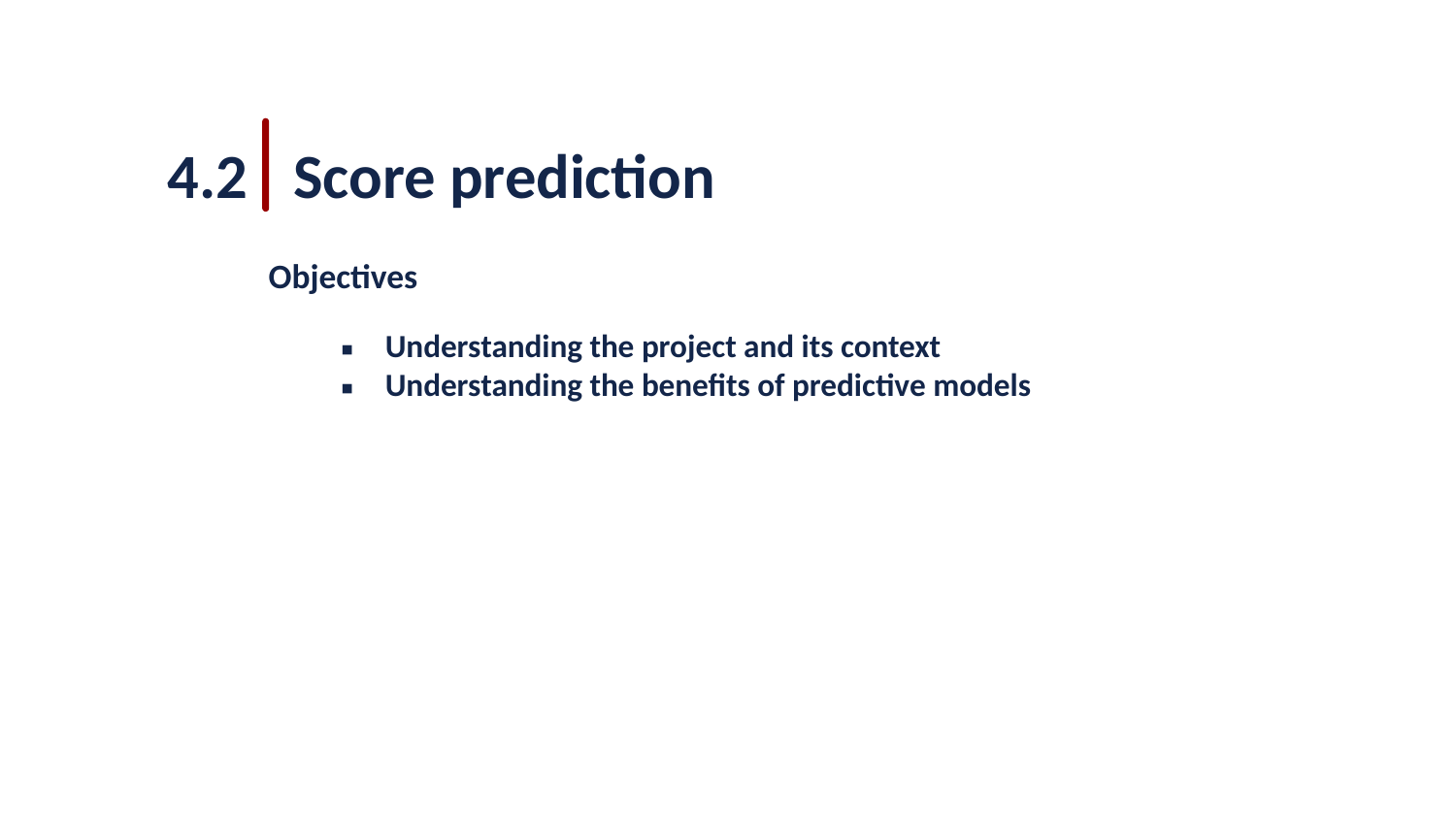

4.2
Score prediction
Objectives
Understanding the project and its context
Understanding the benefits of predictive models